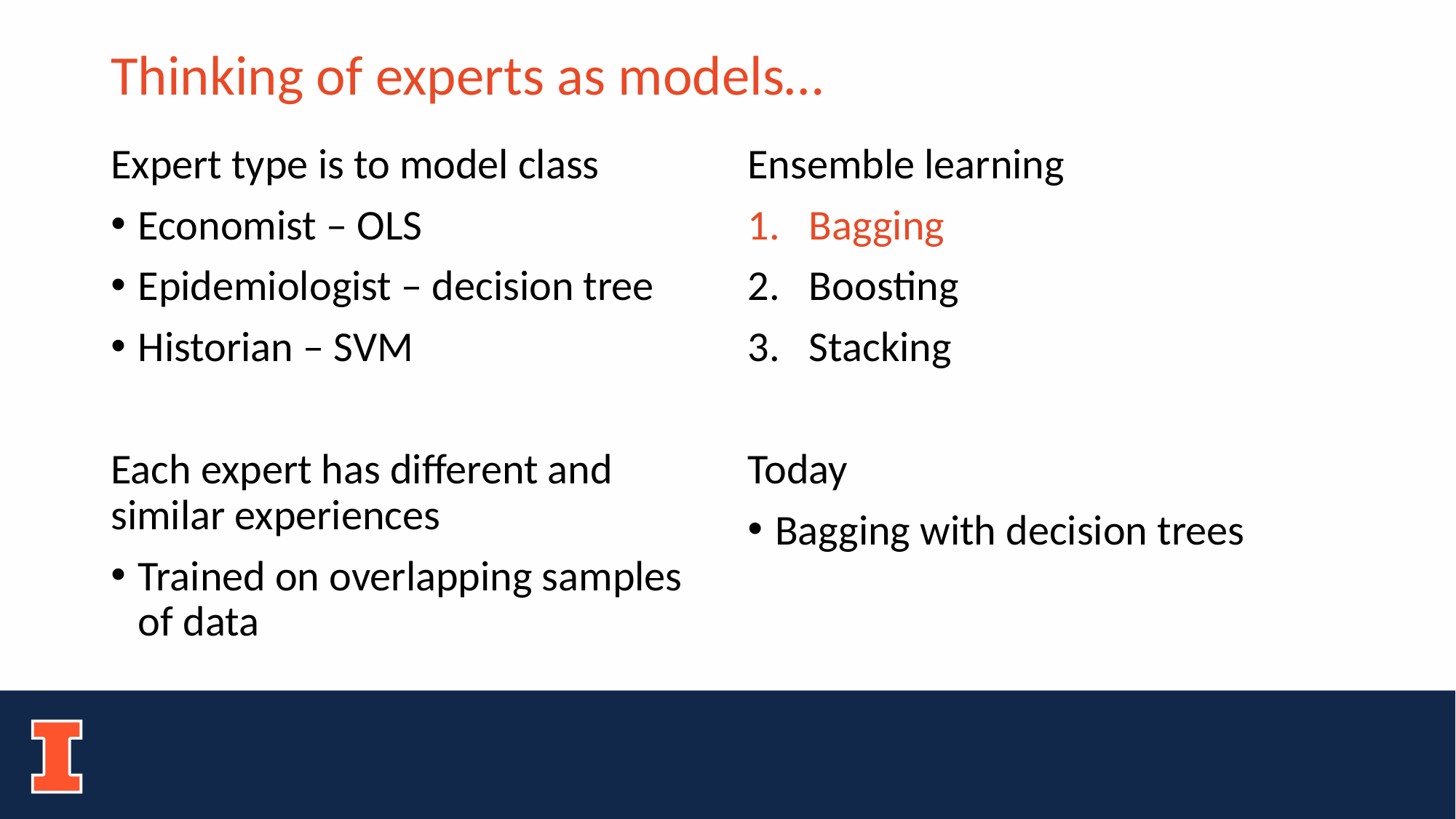

# Thinking of experts as models…
Expert type is to model class
Economist – OLS
Epidemiologist – decision tree
Historian – SVM

Each expert has different and similar experiences
Trained on overlapping samples of data
Ensemble learning
Bagging
Boosting
Stacking

Today
Bagging with decision trees